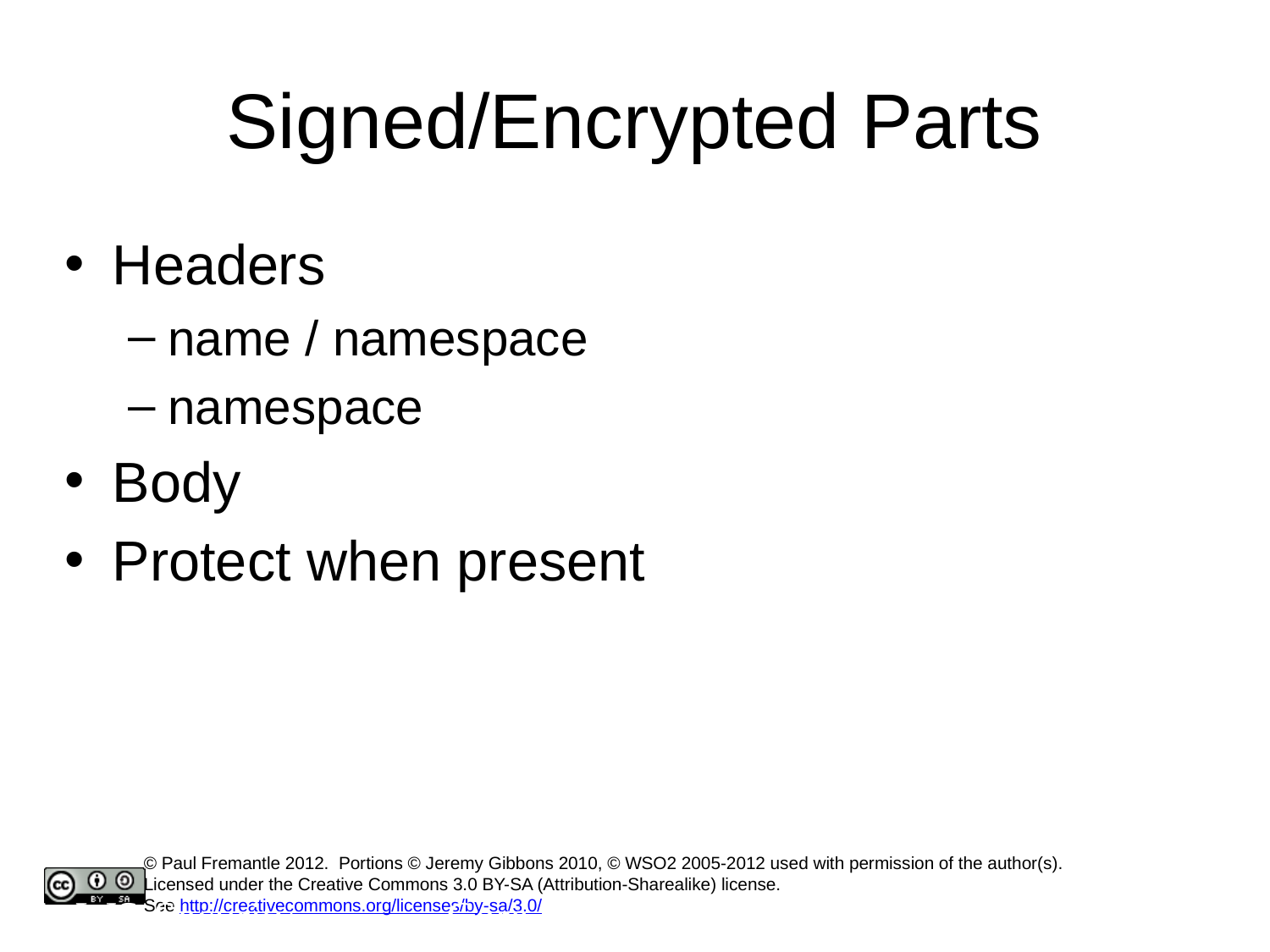

# Signed/Encrypted Parts
Headers
name / namespace
namespace
Body
Protect when present
WS-Security
Core Axis: WS with Apache Axis2
© WSO2 Inc. 2006